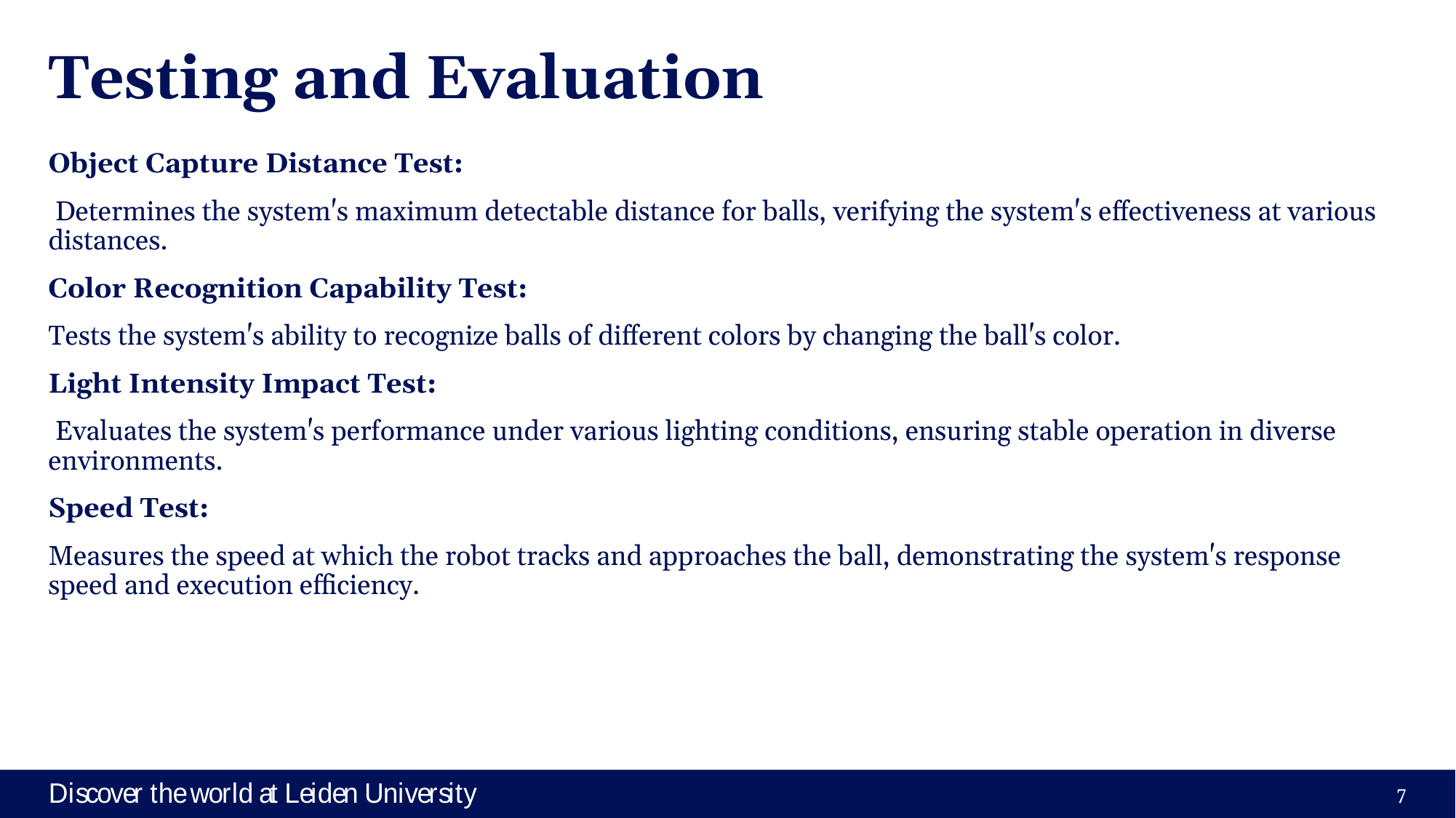

# Testing and Evaluation
Object Capture Distance Test:
 Determines the system's maximum detectable distance for balls, verifying the system's effectiveness at various distances.
Color Recognition Capability Test:
Tests the system's ability to recognize balls of different colors by changing the ball's color.
Light Intensity Impact Test:
 Evaluates the system's performance under various lighting conditions, ensuring stable operation in diverse environments.
Speed Test:
Measures the speed at which the robot tracks and approaches the ball, demonstrating the system's response speed and execution efficiency.
7